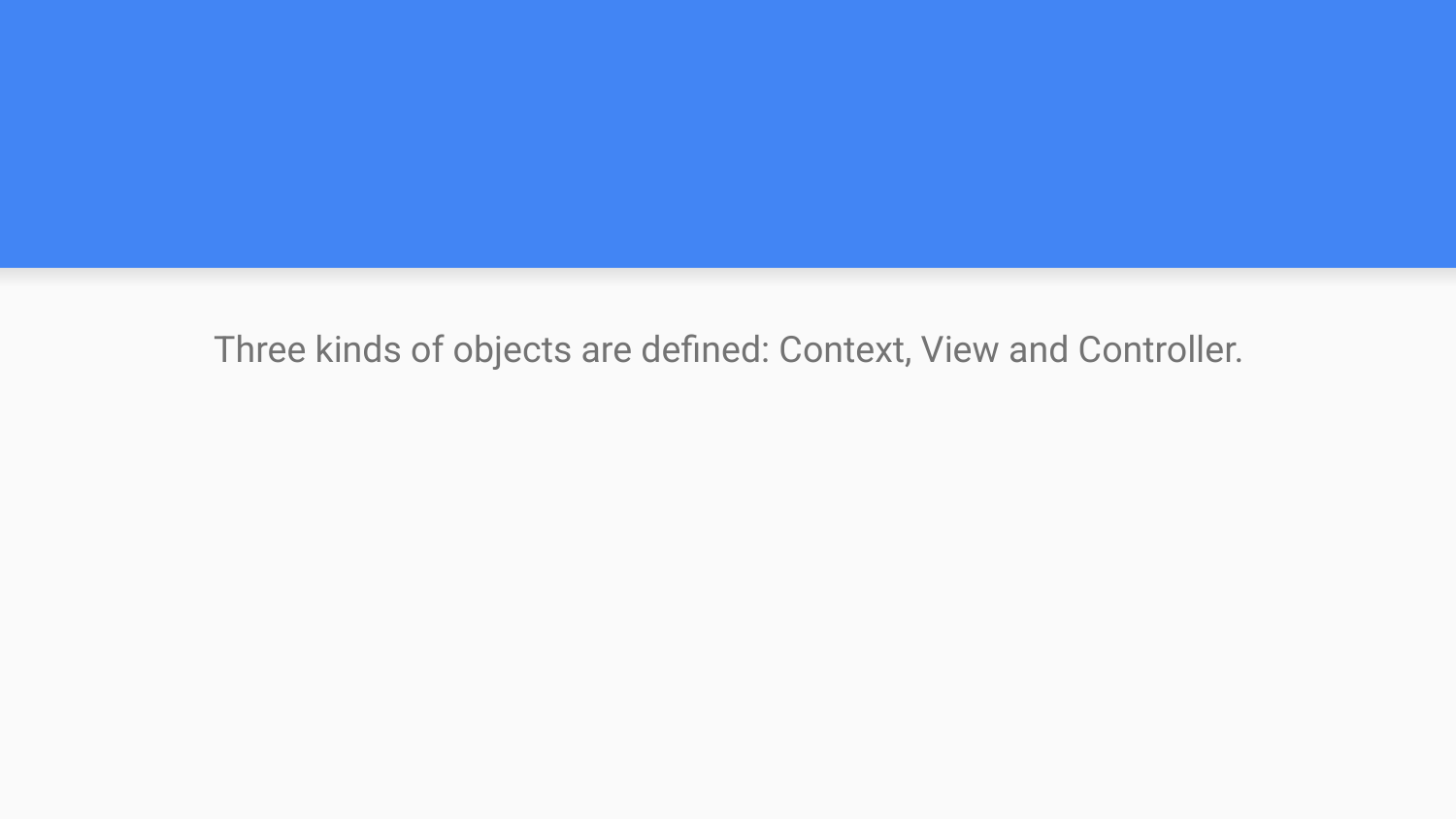

Three kinds of objects are defined: Context, View and Controller.